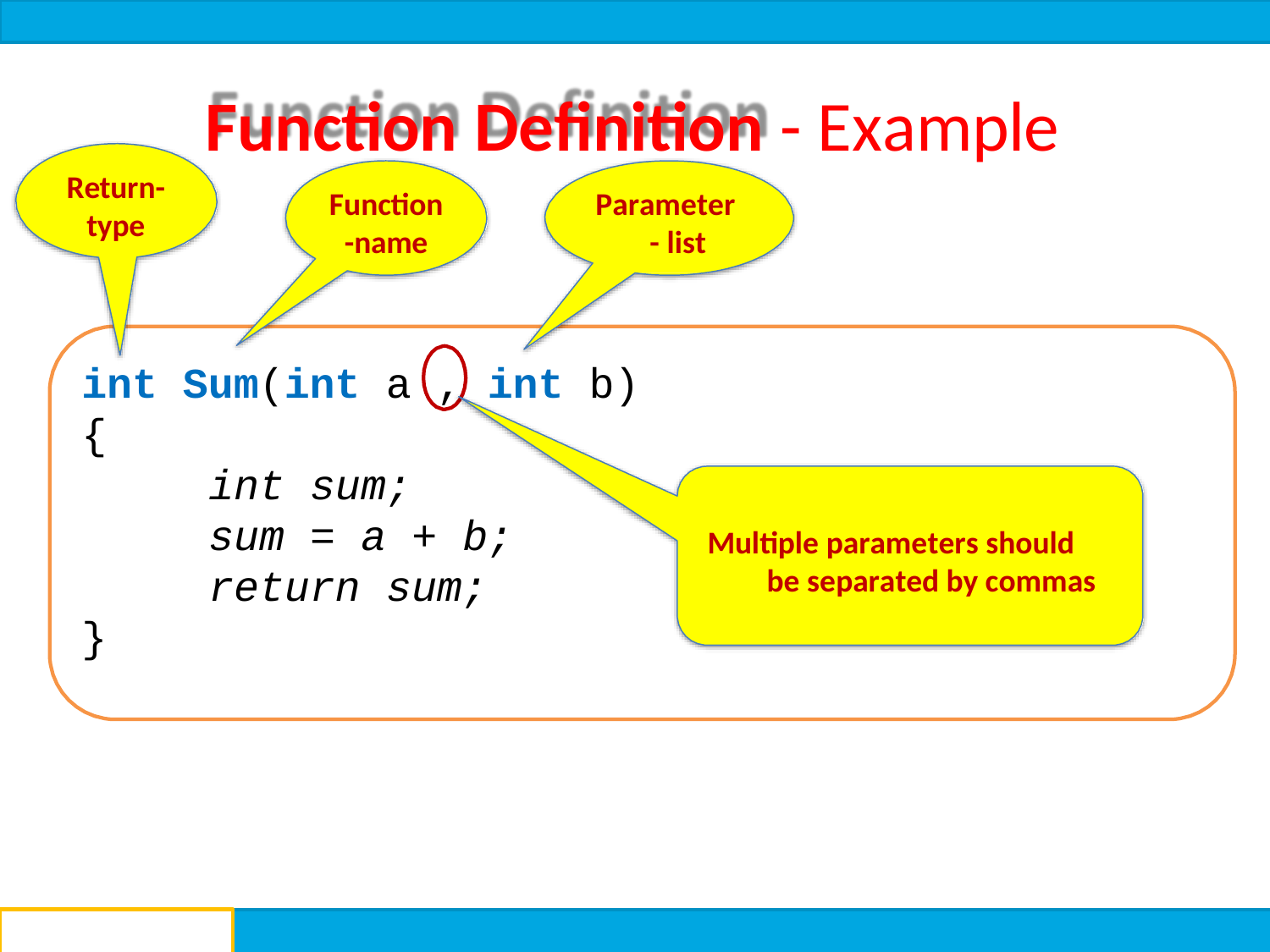

# Function Definition - Example

Return- type
Function
-name
Parameter- list

int Sum(int
{
a , int b)

int sum;
sum =

a + b;
Multiple parameters should be separated by commas
return
sum;
}